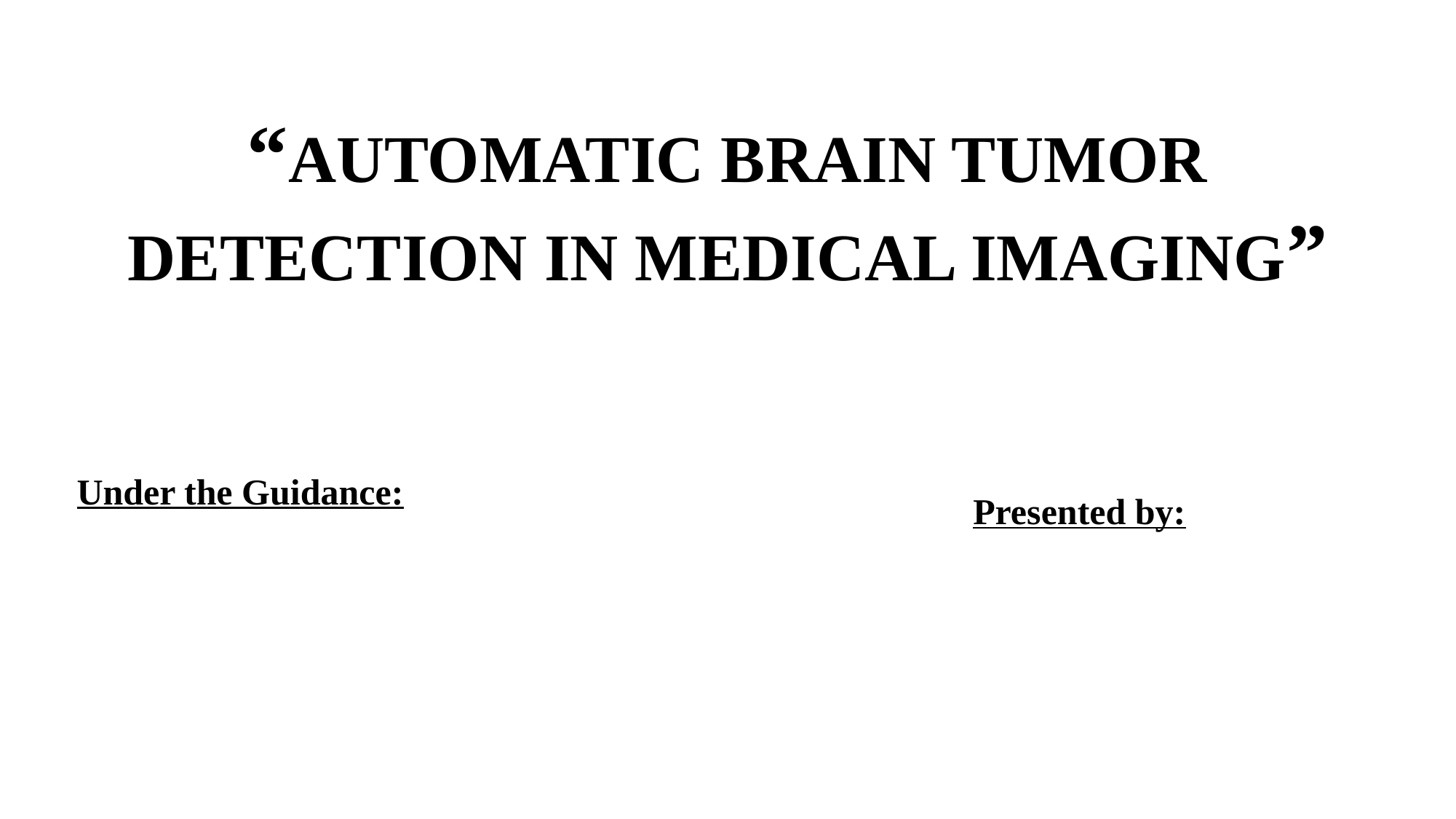

“AUTOMATIC BRAIN TUMOR DETECTION IN MEDICAL IMAGING”
Under the Guidance:
Presented by: